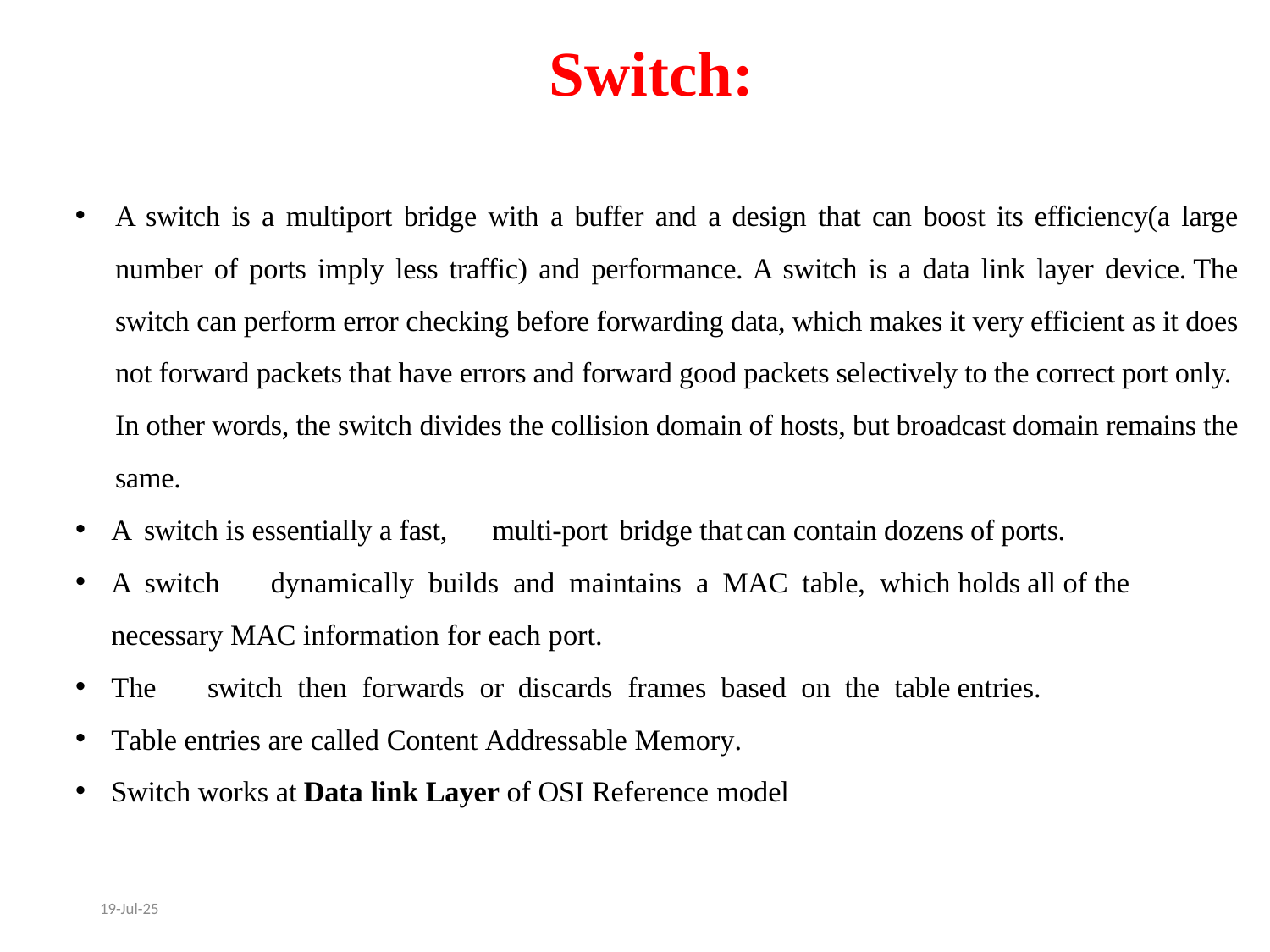

Switch:
A switch is a multiport bridge with a buffer and a design that can boost its efficiency(a large number of ports imply less traffic) and performance. A switch is a data link layer device. The switch can perform error checking before forwarding data, which makes it very efficient as it does not forward packets that have errors and forward good packets selectively to the correct port only.  In other words, the switch divides the collision domain of hosts, but broadcast domain remains the same.
A  switch is essentially a fast,	multi-port	bridge that	can contain dozens of ports.
A  switch	dynamically	builds	and	maintains	a	MAC	table,	which holds all of the necessary MAC information for each port.
The	switch	then	forwards	or	discards	frames	based	on	the	table entries.
Table entries are called Content Addressable Memory.
Switch works at Data link Layer of OSI Reference model
19-Jul-25
9